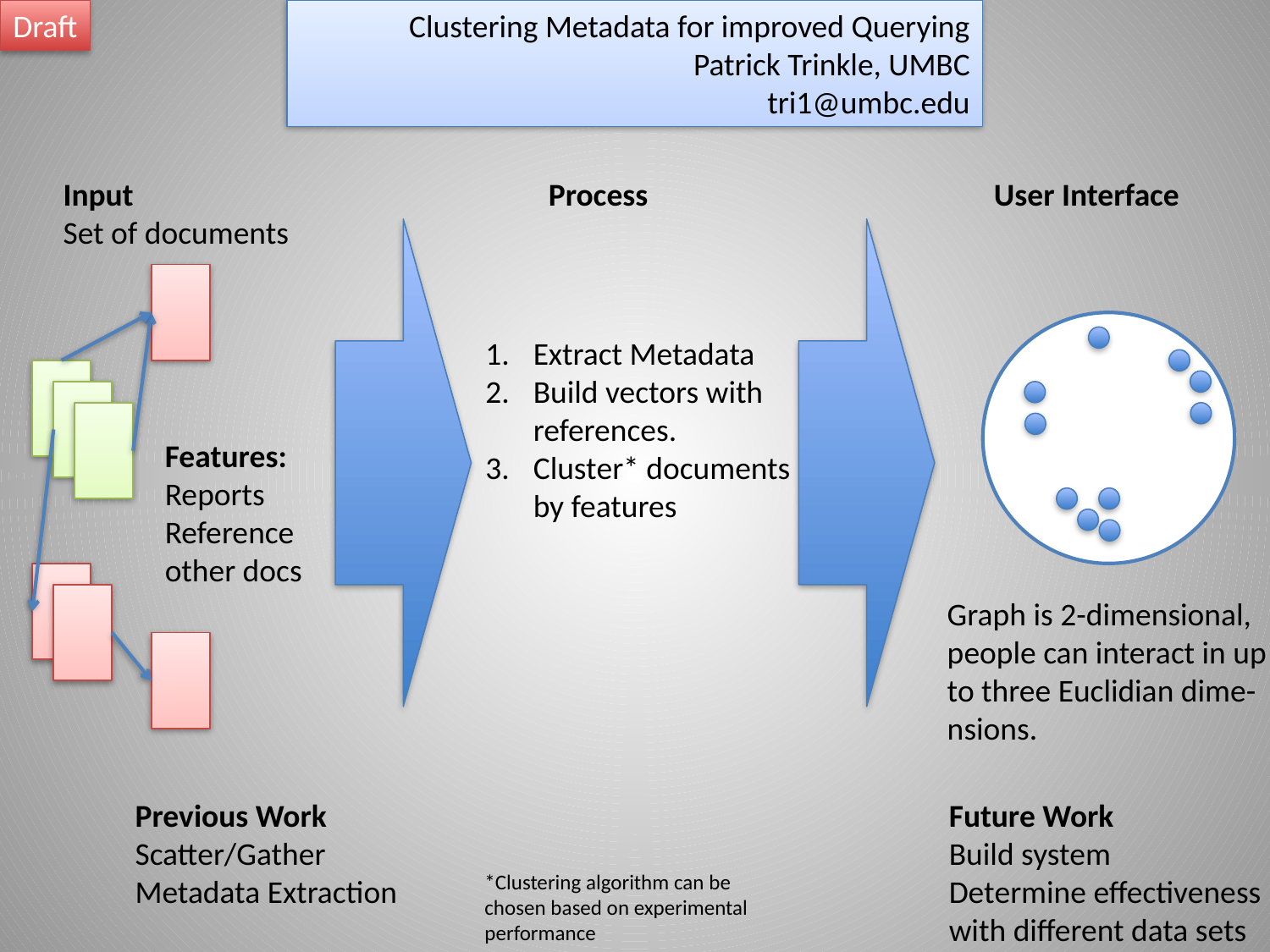

Draft
Clustering Metadata for improved Querying
Patrick Trinkle, UMBC
tri1@umbc.edu
Input
Set of documents
Process
User Interface

Extract Metadata
Build vectors with
references.
Cluster* documents
by features

Features:
Reports
Reference
other docs

Graph is 2-dimensional,
people can interact in up
to three Euclidian dime-
nsions.

Previous Work
Scatter/Gather
Metadata Extraction
Future Work
Build system
Determine effectiveness
with different data sets
*Clustering algorithm can be
chosen based on experimental
performance